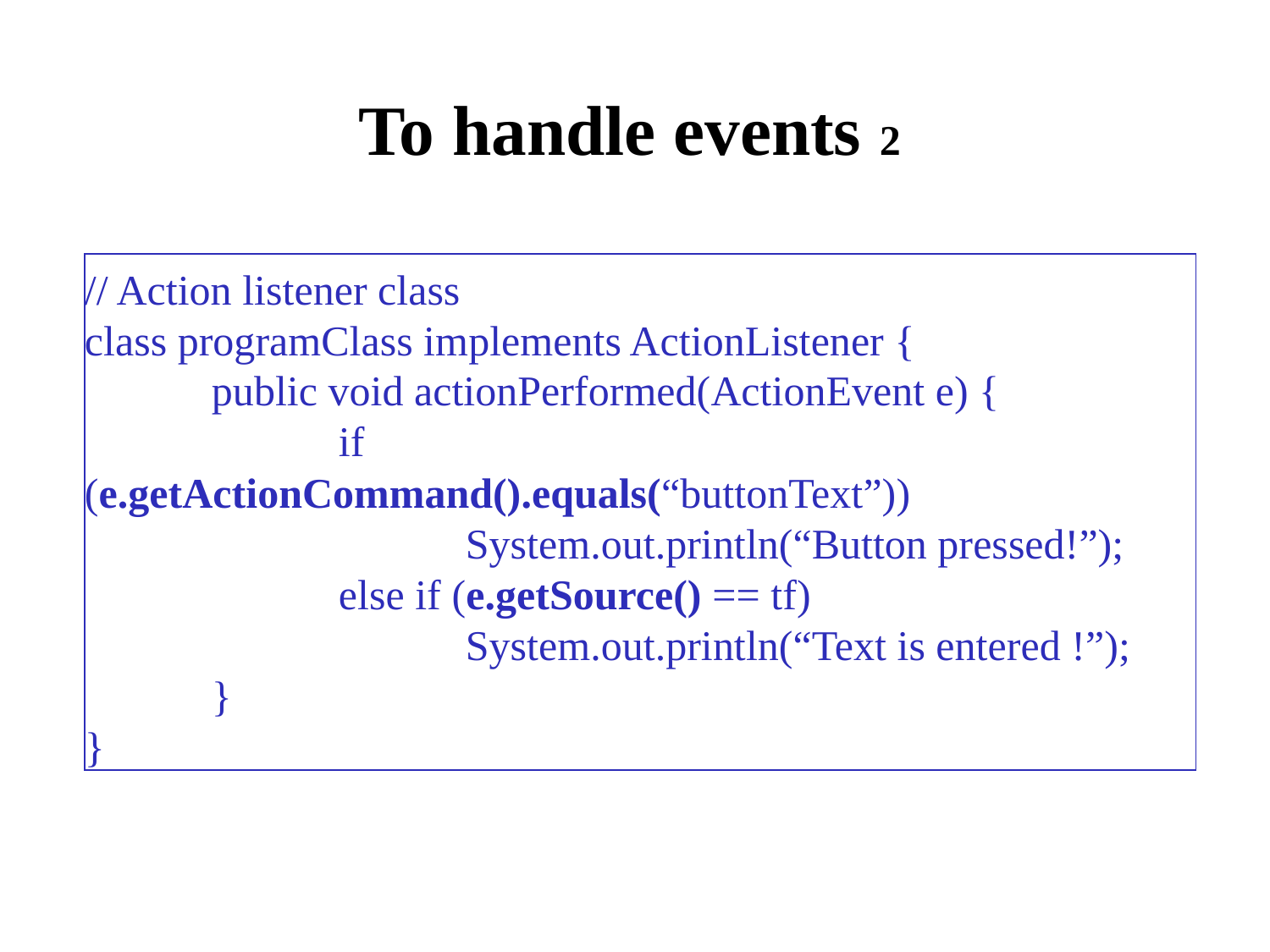

# To handle events 2

// Action listener class
class programClass implements ActionListener {
 	public void actionPerformed(ActionEvent e) {
 		if (e.getActionCommand().equals(“buttonText”))
 			System.out.println(“Button pressed!”);
		else if (e.getSource() == tf)
			System.out.println(“Text is entered !”);
 	}
}